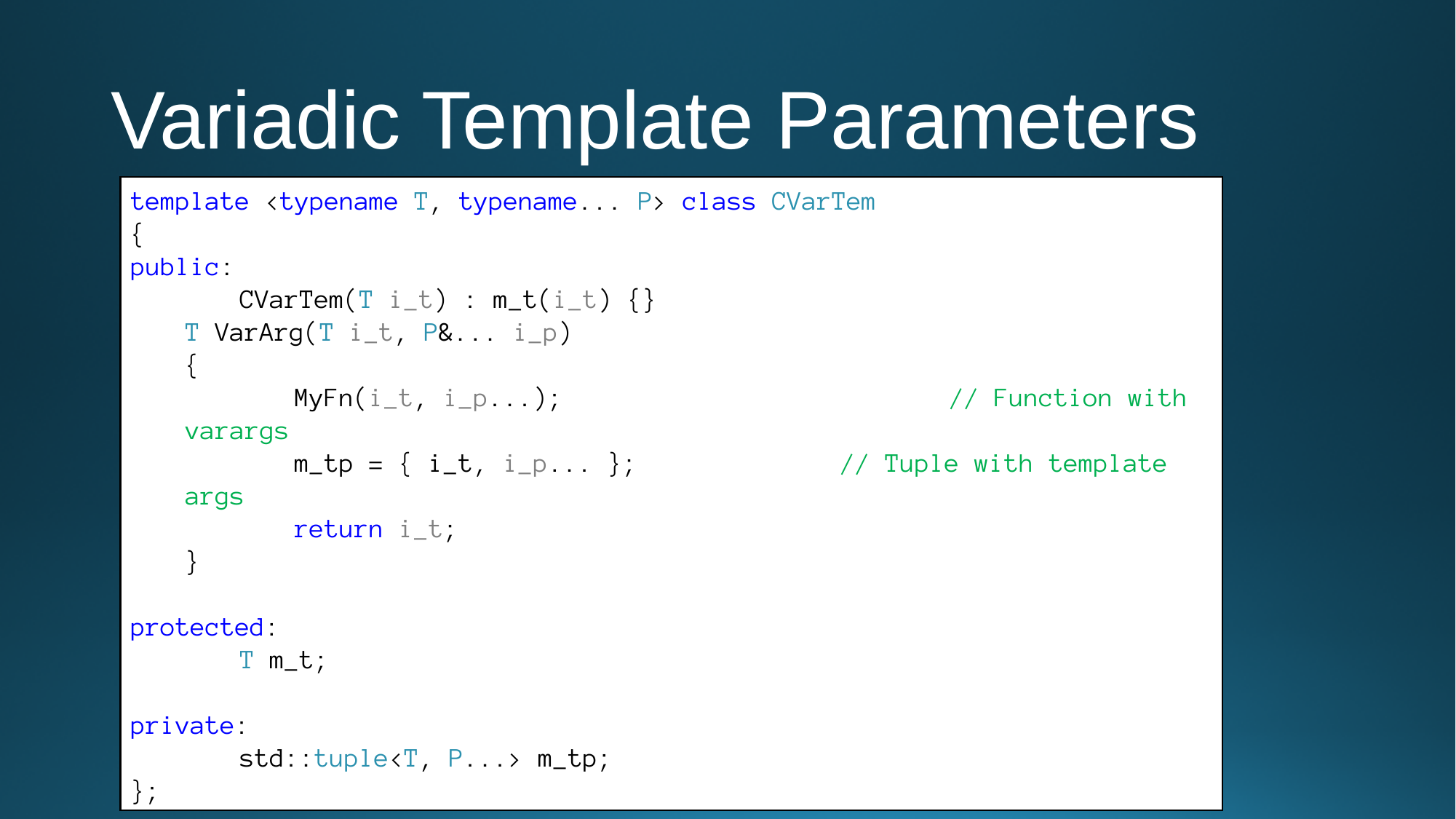

# Variadic Template Parameters
template <typename T, typename... P> class CVarTem
{
public:
	CVarTem(T i_t) : m_t(i_t) {}
T VarArg(T i_t, P&... i_p)
{
	MyFn(i_t, i_p...);				// Function with varargs
	m_tp = { i_t, i_p... };		// Tuple with template args
	return i_t;
}

protected:
	T m_t;

private:
	std::tuple<T, P...> m_tp;
};